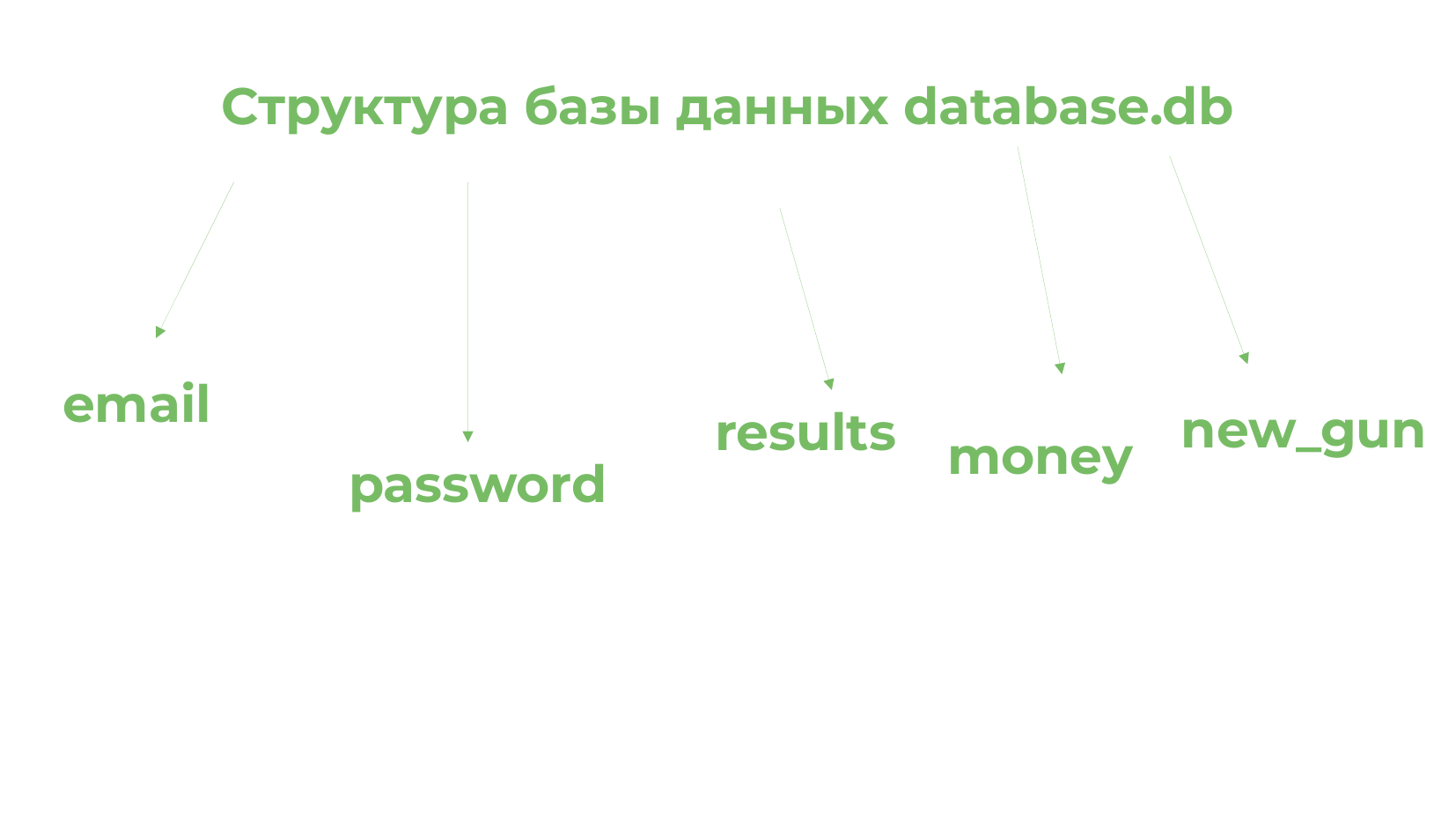

# Структура базы данных database.db

email
new_gun
results
money
password